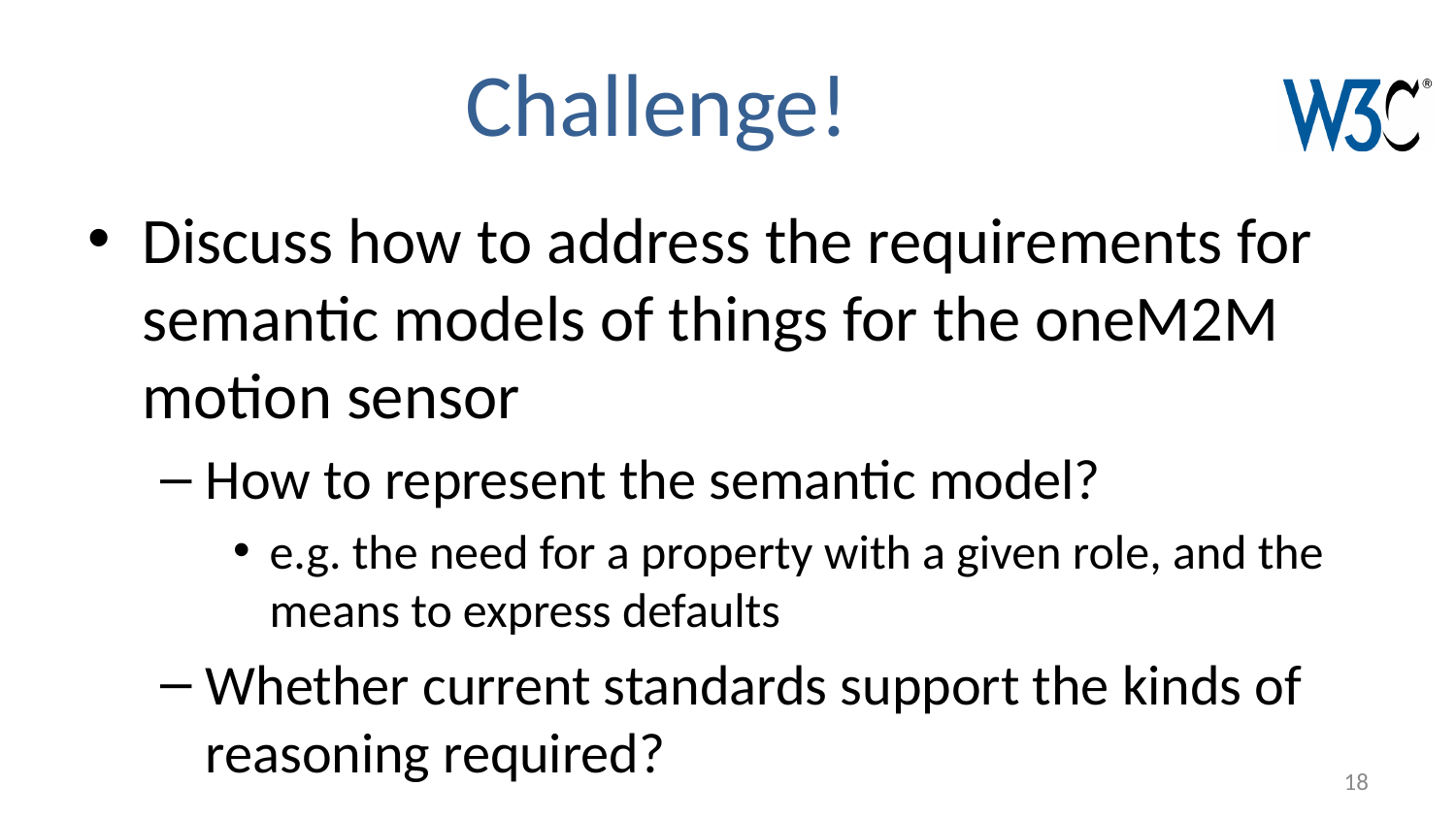

# Challenge!
Discuss how to address the requirements for semantic models of things for the oneM2M motion sensor
How to represent the semantic model?
e.g. the need for a property with a given role, and the means to express defaults
Whether current standards support the kinds of reasoning required?

18